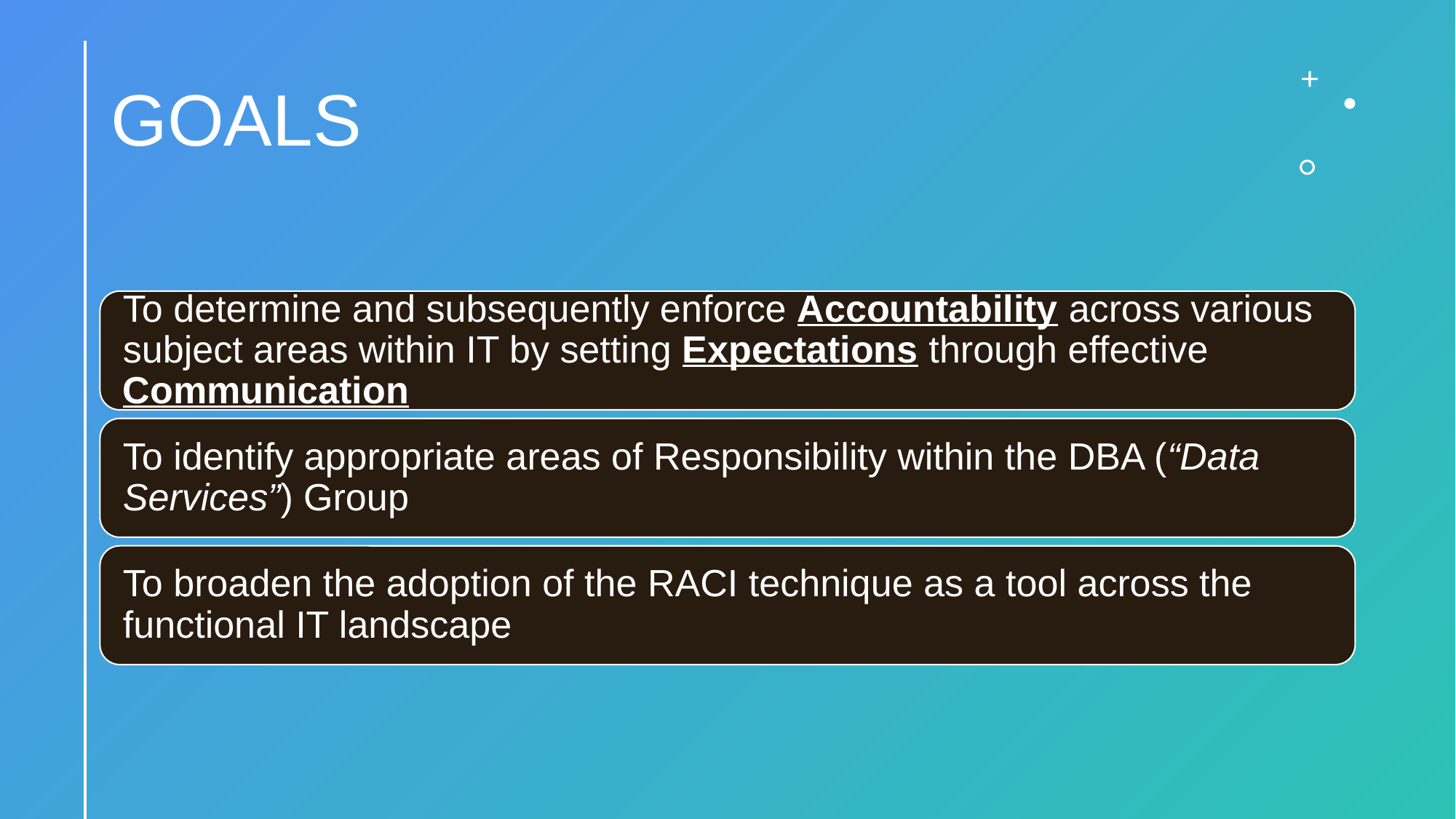

# GOALS

To determine and subsequently enforce Accountability across various subject areas within IT by setting Expectations through effective Communication
To identify appropriate areas of Responsibility within the DBA (“Data Services”) Group
To broaden the adoption of the RACI technique as a tool across the functional IT landscape